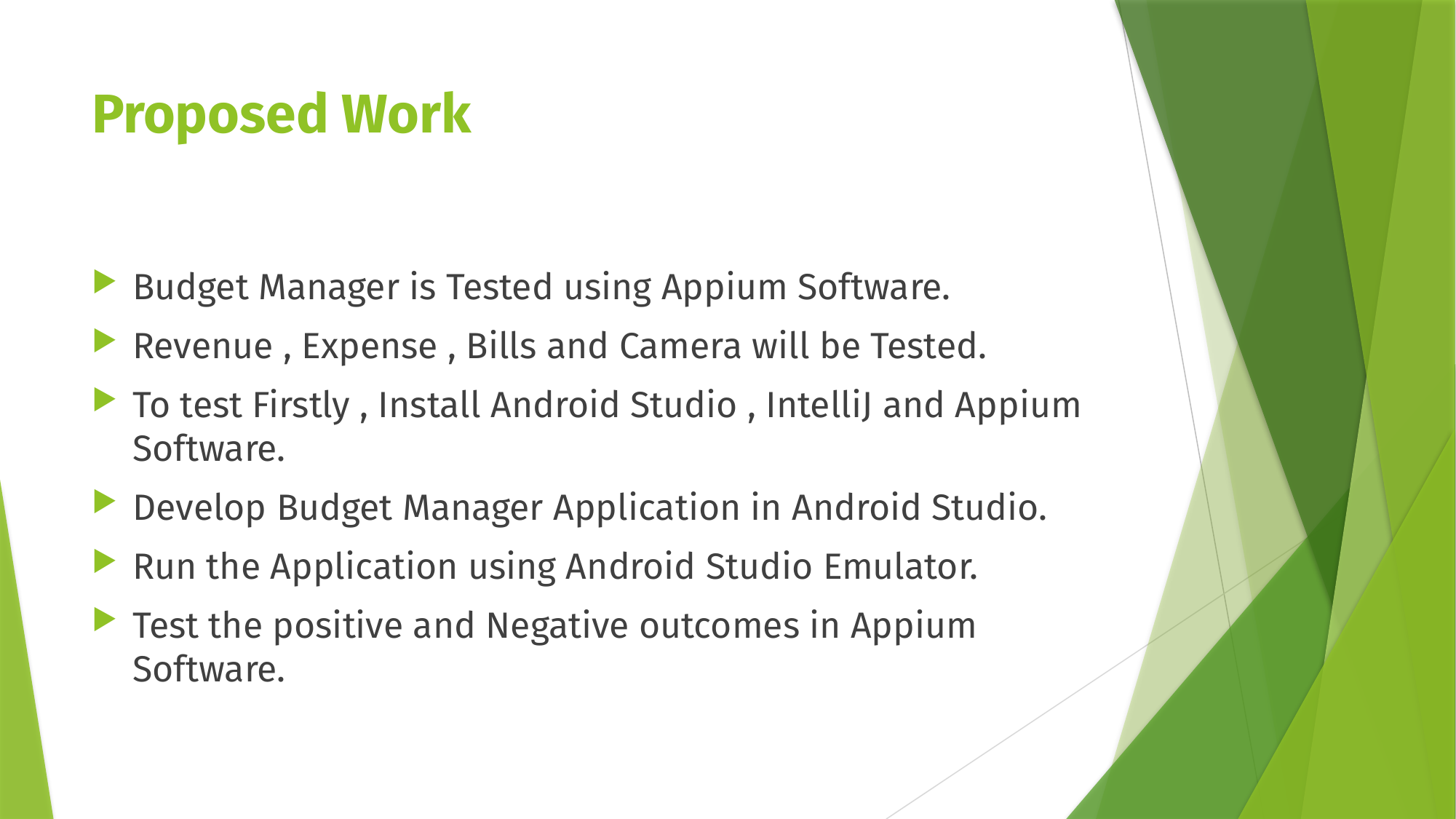

# Proposed Work
Budget Manager is Tested using Appium Software.
Revenue , Expense , Bills and Camera will be Tested.
To test Firstly , Install Android Studio , IntelliJ and Appium Software.
Develop Budget Manager Application in Android Studio.
Run the Application using Android Studio Emulator.
Test the positive and Negative outcomes in Appium Software.